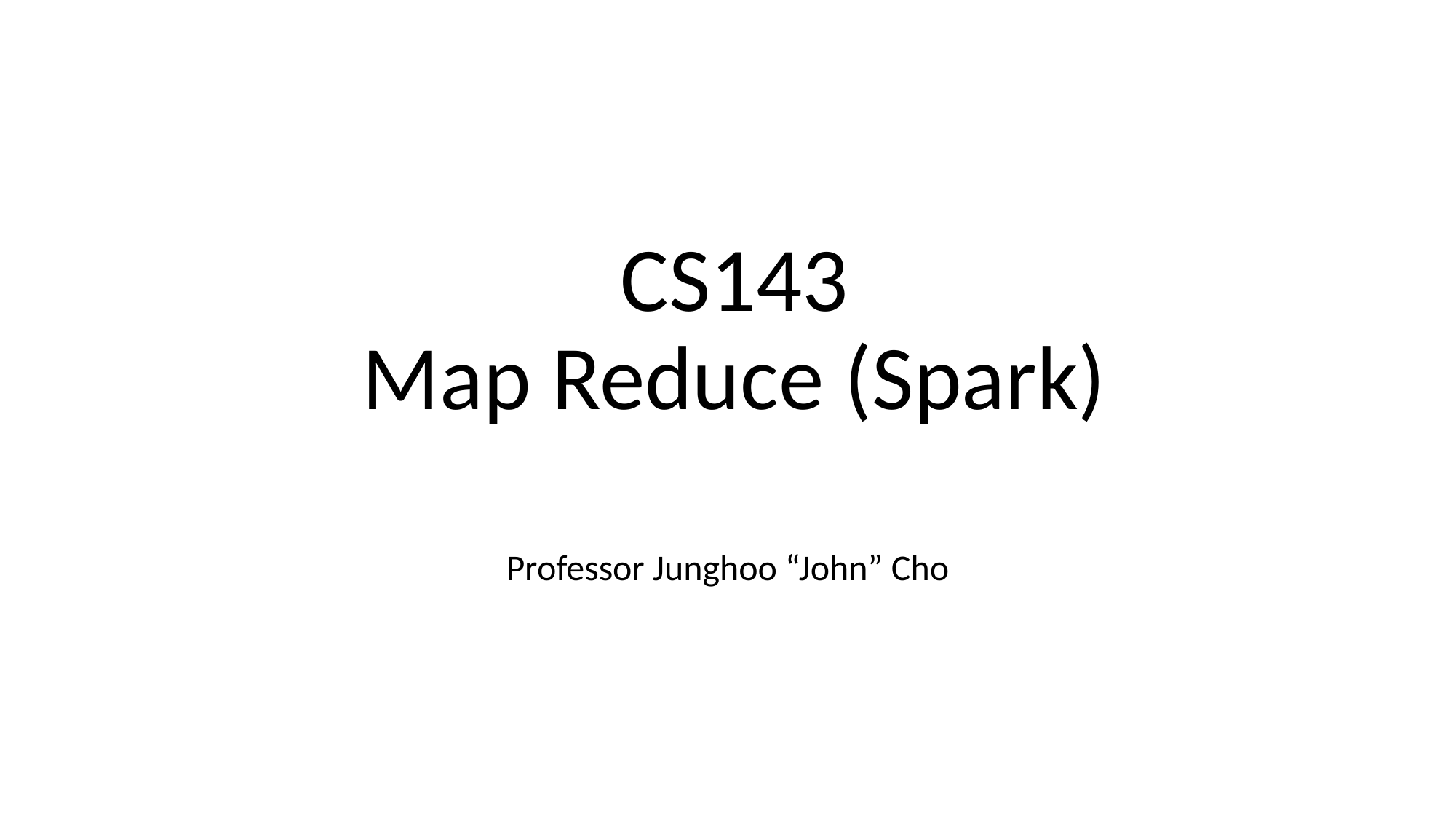

# CS143 Map Reduce (Spark)
Professor Junghoo “John” Cho